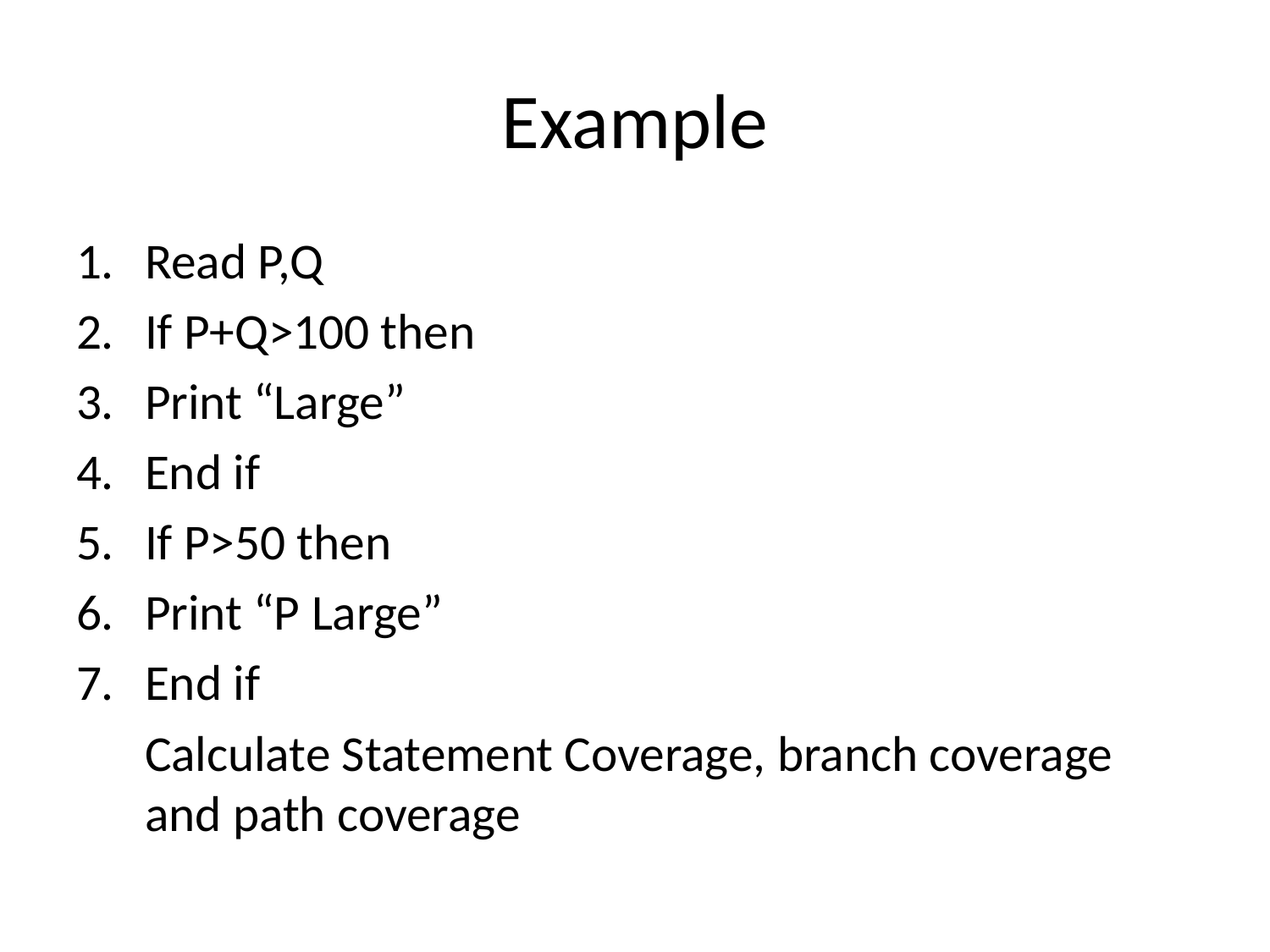

# Example
Read P,Q
If P+Q>100 then
Print “Large”
End if
If P>50 then
Print “P Large”
End if
	Calculate Statement Coverage, branch coverage and path coverage